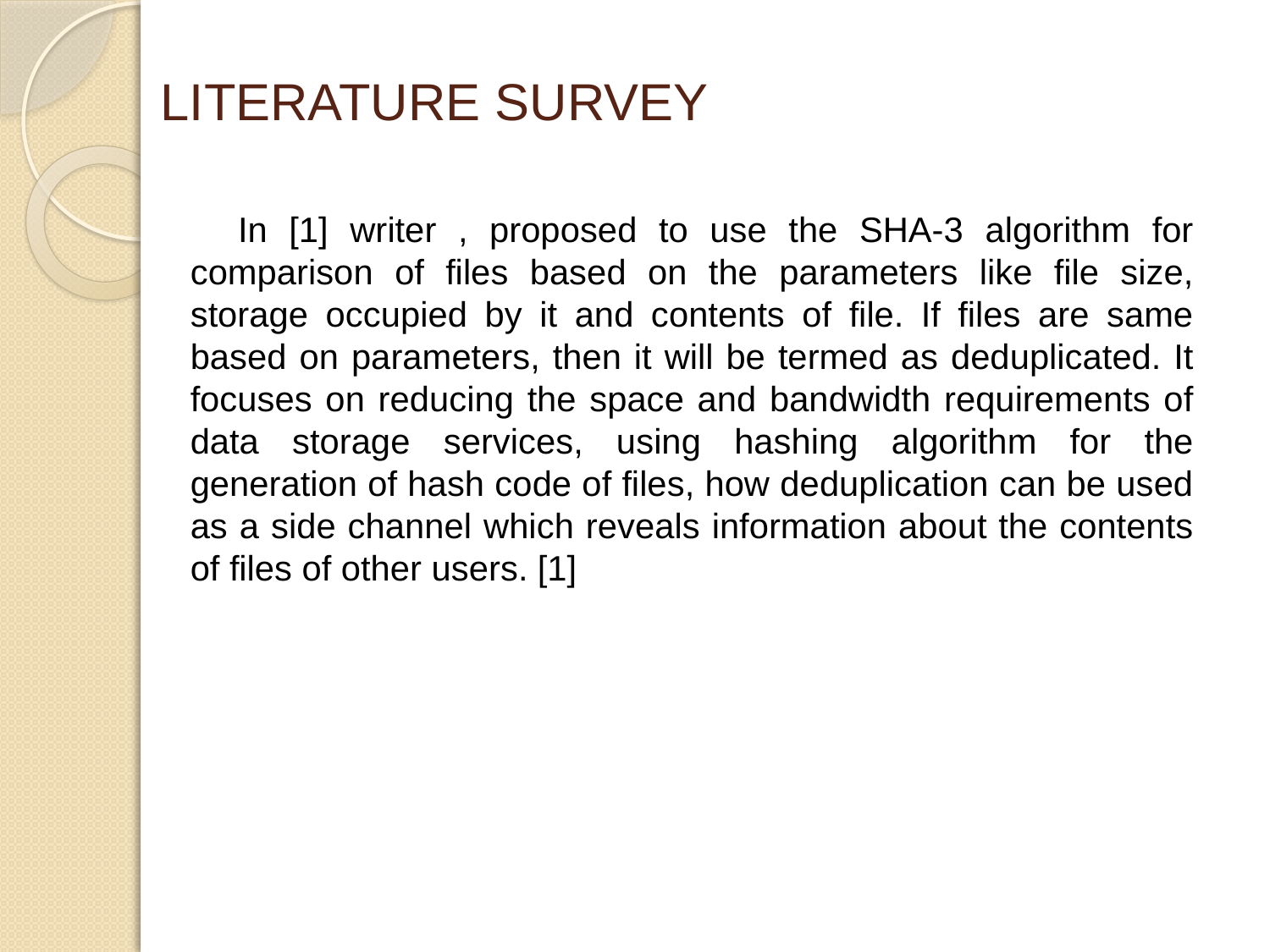

# LITERATURE SURVEY

    In [1] writer , proposed to use the SHA-3 algorithm for comparison of files based on the parameters like file size, storage occupied by it and contents of file. If files are same based on parameters, then it will be termed as deduplicated. It focuses on reducing the space and bandwidth requirements of data storage services, using hashing algorithm for the generation of hash code of files, how deduplication can be used as a side channel which reveals information about the contents of files of other users. [1]